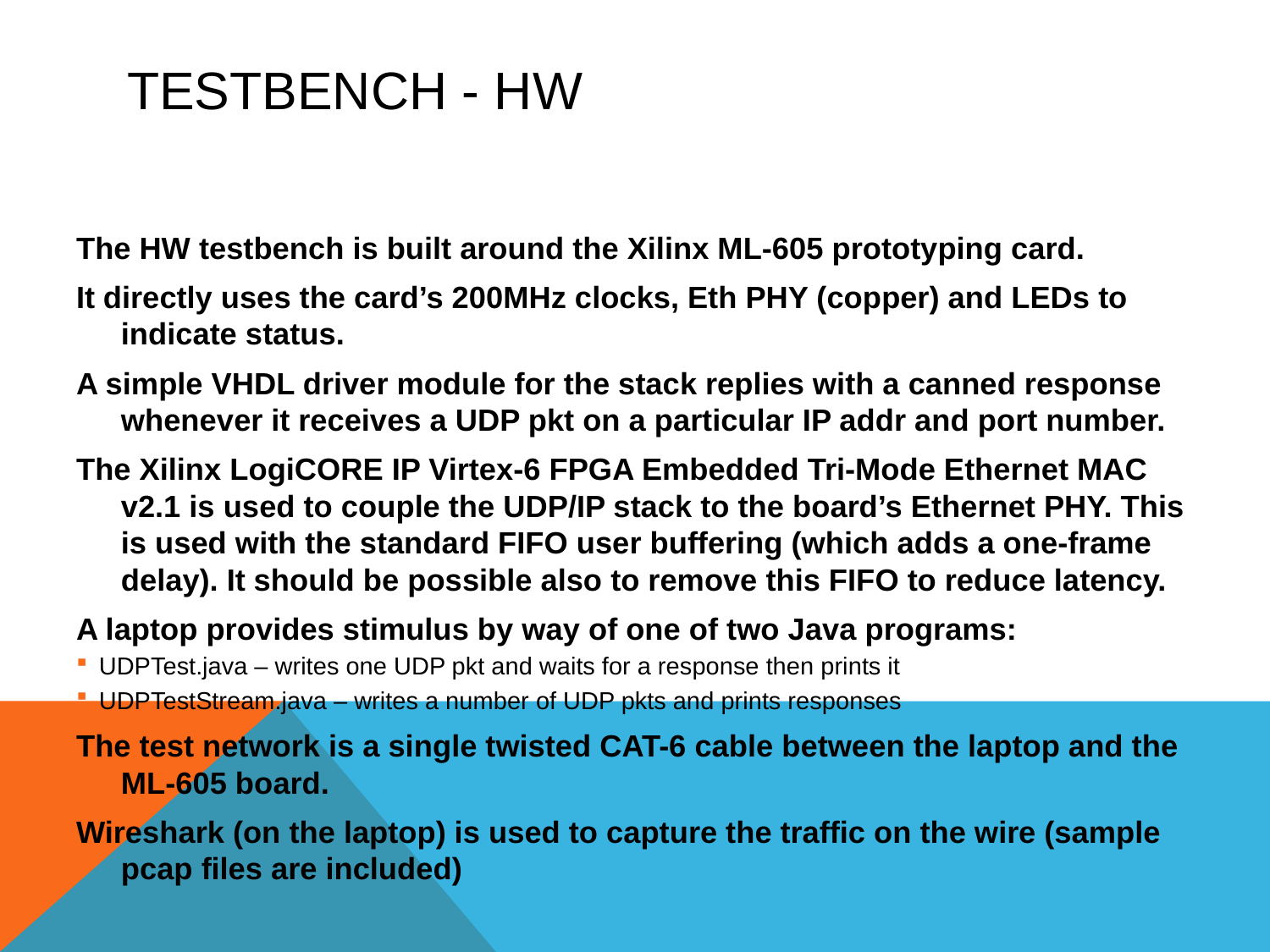

# TestBench - HW
The HW testbench is built around the Xilinx ML-605 prototyping card.
It directly uses the card’s 200MHz clocks, Eth PHY (copper) and LEDs to indicate status.
A simple VHDL driver module for the stack replies with a canned response whenever it receives a UDP pkt on a particular IP addr and port number.
The Xilinx LogiCORE IP Virtex-6 FPGA Embedded Tri-Mode Ethernet MAC v2.1 is used to couple the UDP/IP stack to the board’s Ethernet PHY. This is used with the standard FIFO user buffering (which adds a one-frame delay). It should be possible also to remove this FIFO to reduce latency.
A laptop provides stimulus by way of one of two Java programs:
UDPTest.java – writes one UDP pkt and waits for a response then prints it
UDPTestStream.java – writes a number of UDP pkts and prints responses
The test network is a single twisted CAT-6 cable between the laptop and the ML-605 board.
Wireshark (on the laptop) is used to capture the traffic on the wire (sample pcap files are included)